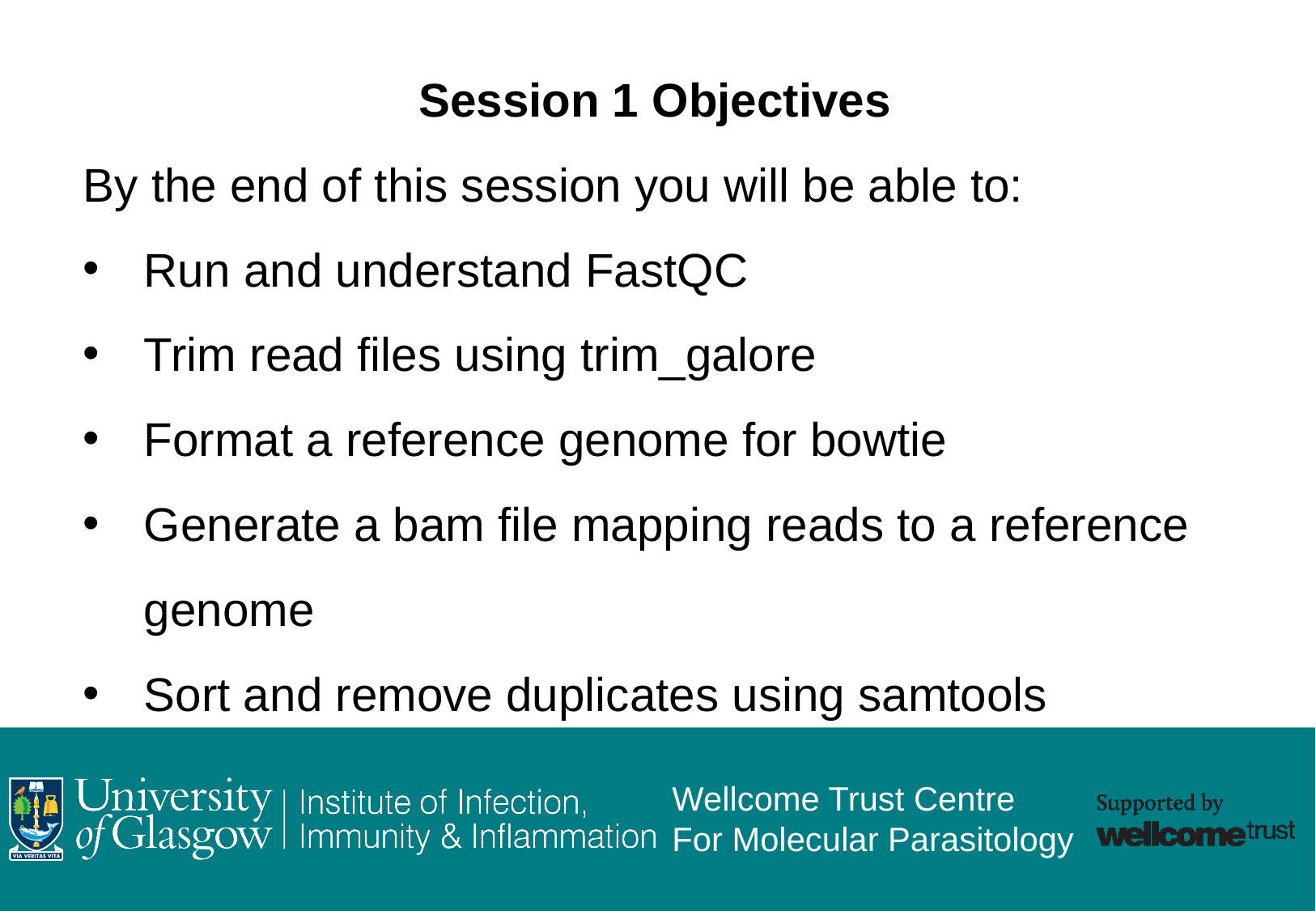

Session 1 Objectives
By the end of this session you will be able to:
Run and understand FastQC
Trim read files using trim_galore
Format a reference genome for bowtie
Generate a bam file mapping reads to a reference genome
Sort and remove duplicates using samtools